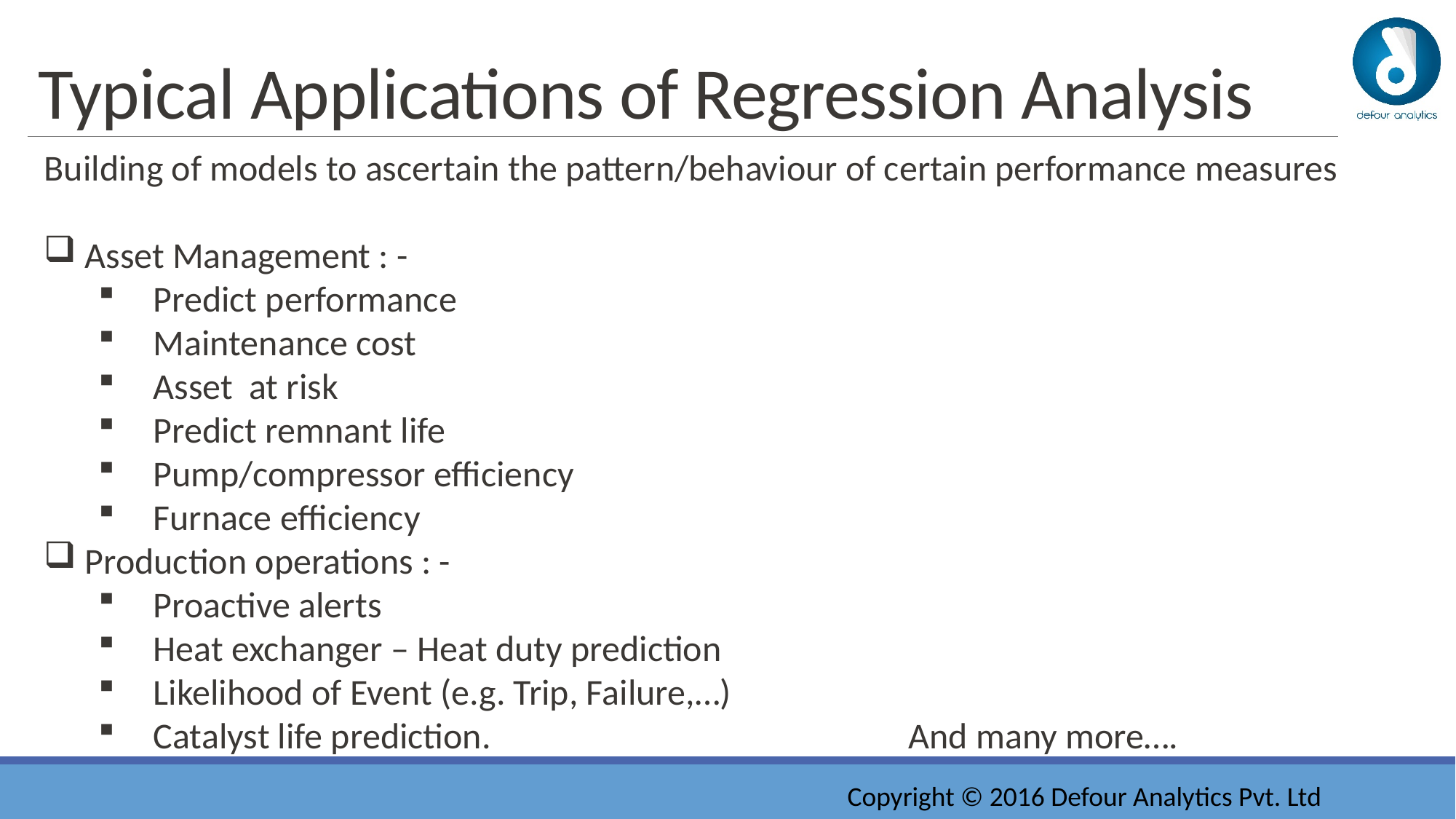

# Typical Applications of Regression Analysis
Building of models to ascertain the pattern/behaviour of certain performance measures

Asset Management : -
Predict performance
Maintenance cost
Asset  at risk
Predict remnant life
Pump/compressor efficiency
Furnace efficiency
Production operations : -
Proactive alerts
Heat exchanger – Heat duty prediction
Likelihood of Event (e.g. Trip, Failure,…)
Catalyst life prediction.                                                   And many more….

Copyright © 2016 Defour Analytics Pvt. Ltd